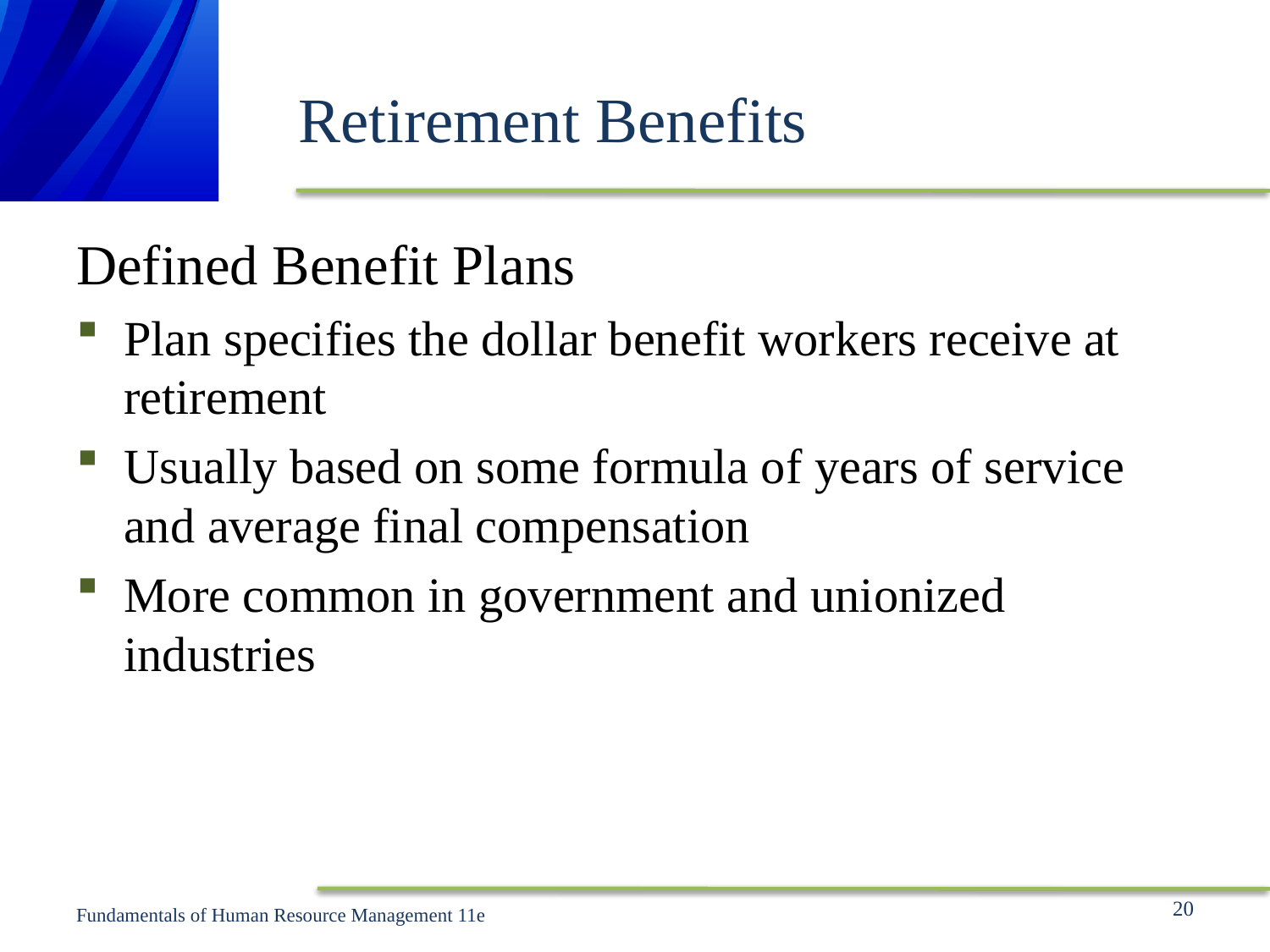

# Retirement Benefits
Defined Benefit Plans
Plan specifies the dollar benefit workers receive at retirement
Usually based on some formula of years of service and average final compensation
More common in government and unionized industries
20
Fundamentals of Human Resource Management 11e